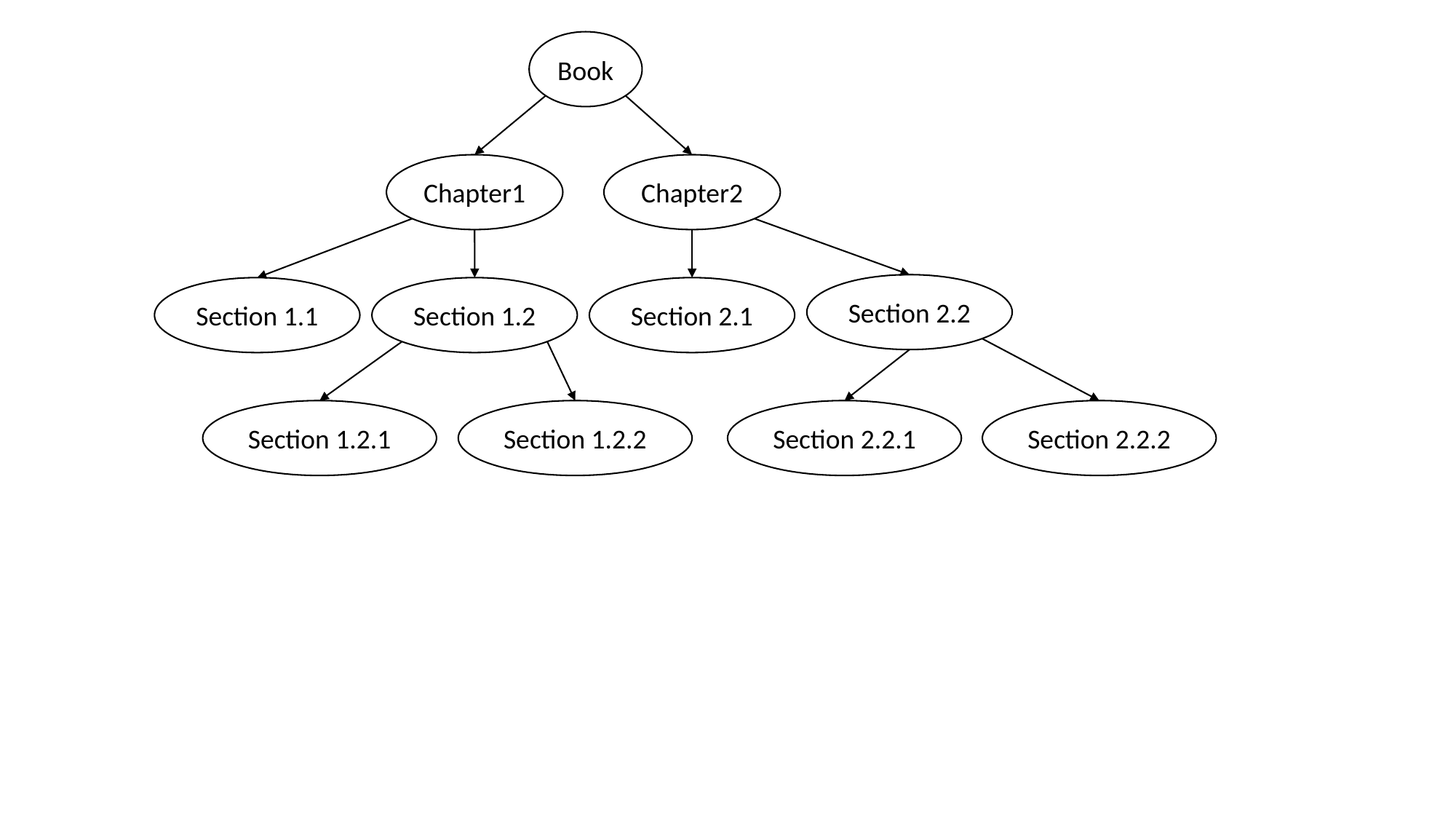

Book
Chapter1
Chapter2
Section 2.2
Section 1.1
Section 2.1
Section 1.2
Section 1.2.2
Section 2.2.1
Section 2.2.2
Section 1.2.1